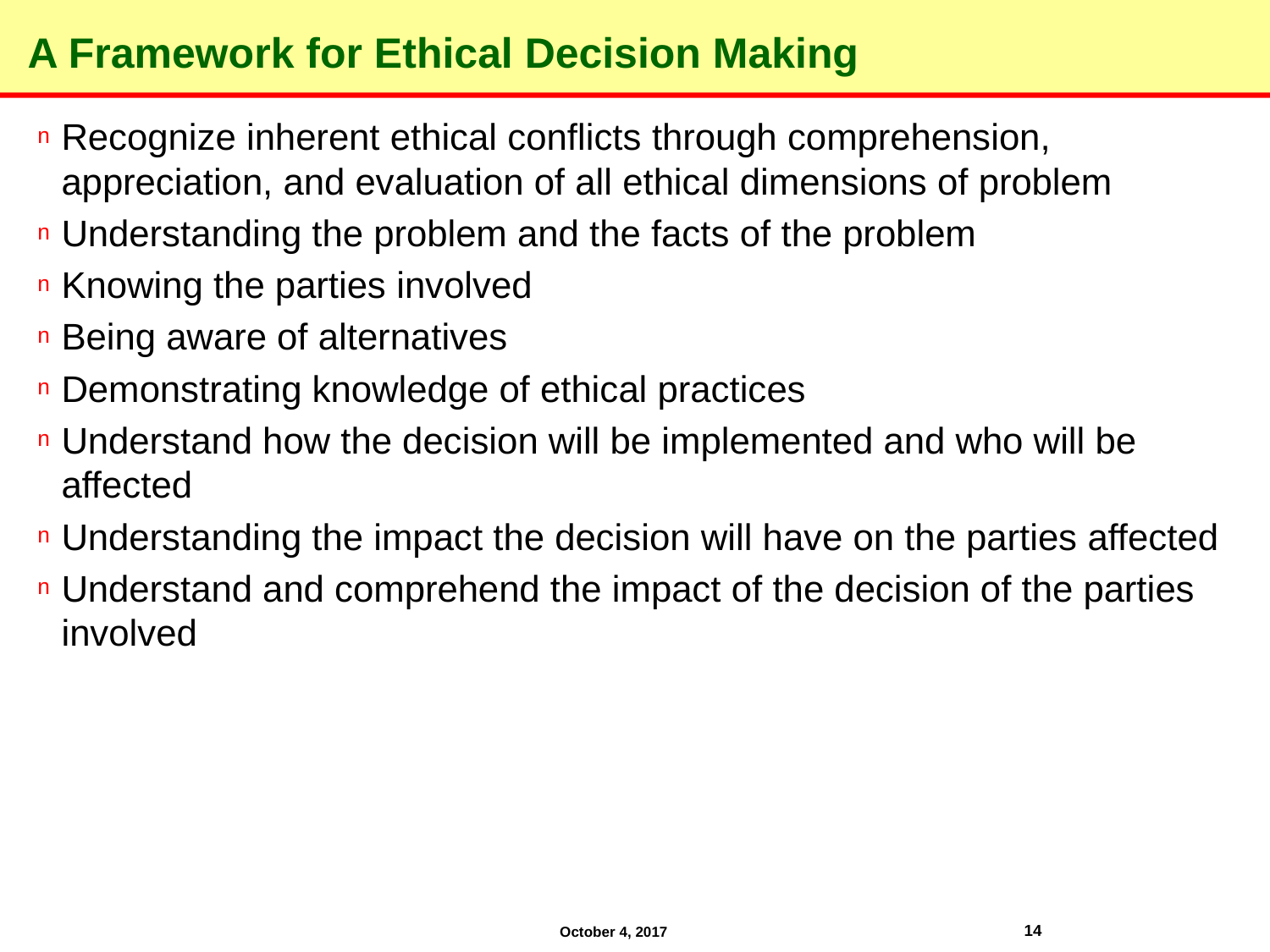

# A Framework for Ethical Decision Making
Recognize inherent ethical conﬂicts through comprehension, appreciation, and evaluation of all ethical dimensions of problem
Understanding the problem and the facts of the problem
Knowing the parties involved
Being aware of alternatives
Demonstrating knowledge of ethical practices
Understand how the decision will be implemented and who will be affected
Understanding the impact the decision will have on the parties affected
Understand and comprehend the impact of the decision of the parties involved